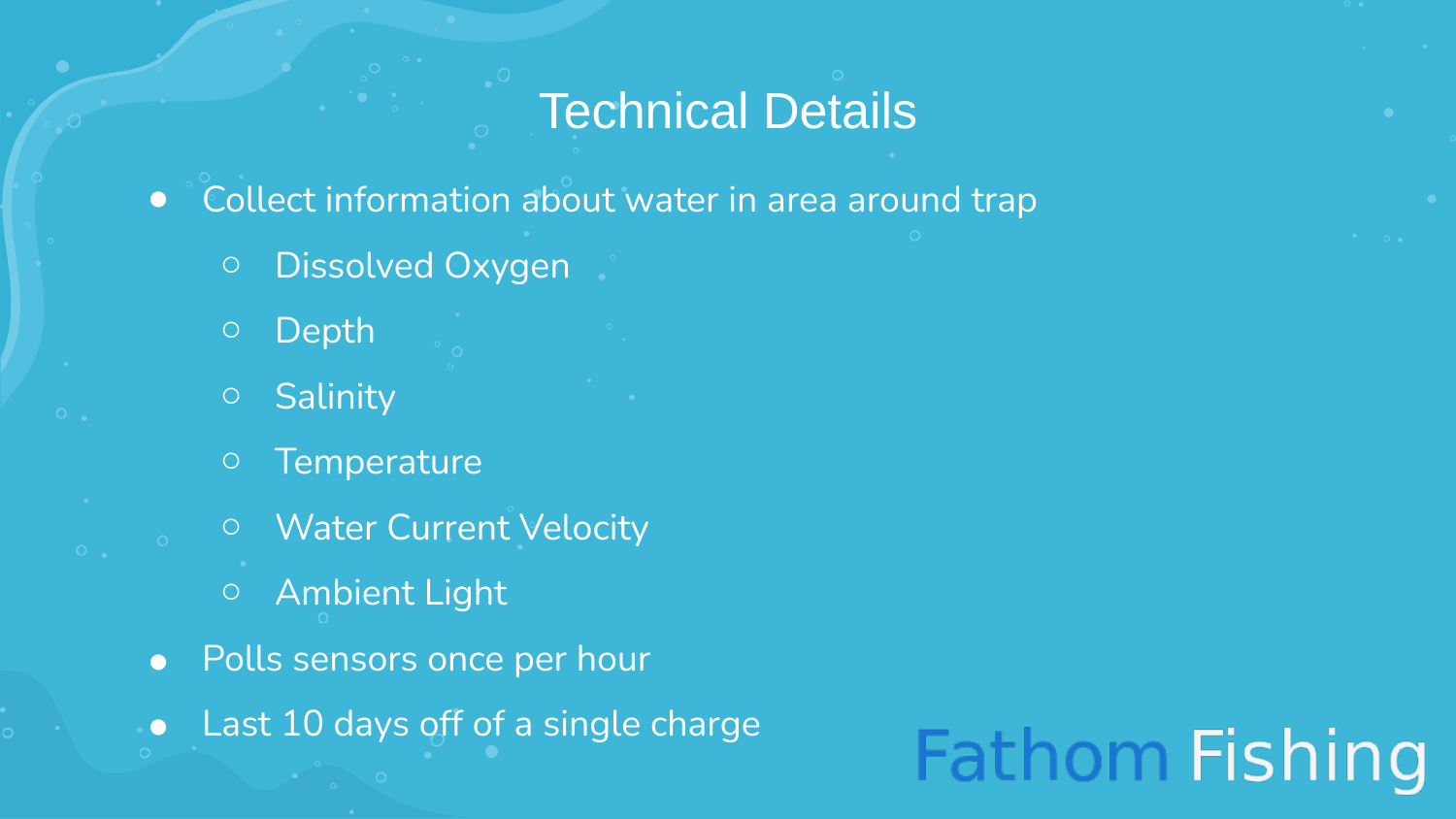

# Technical Details
Collect information about water in area around trap
Dissolved Oxygen
Depth
Salinity
Temperature
Water Current Velocity
Ambient Light
Polls sensors once per hour
Last 10 days off of a single charge